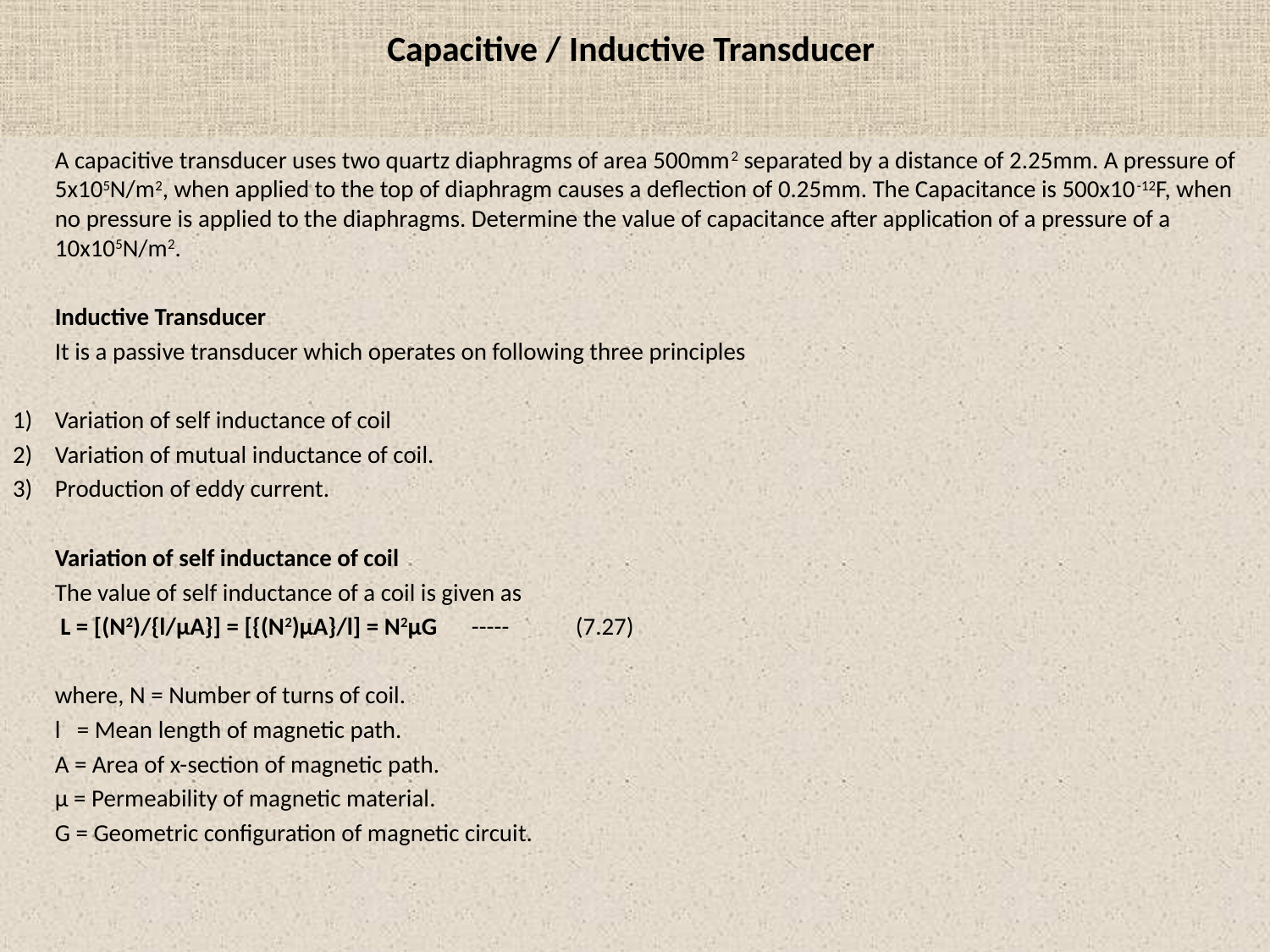

# Capacitive / Inductive Transducer
	A capacitive transducer uses two quartz diaphragms of area 500mm2 separated by a distance of 2.25mm. A pressure of 5x105N/m2, when applied to the top of diaphragm causes a deflection of 0.25mm. The Capacitance is 500x10-12F, when no pressure is applied to the diaphragms. Determine the value of capacitance after application of a pressure of a 10x105N/m2.

	Inductive Transducer
	It is a passive transducer which operates on following three principles

Variation of self inductance of coil
Variation of mutual inductance of coil.
Production of eddy current.

	Variation of self inductance of coil
	The value of self inductance of a coil is given as
	 L = [(N2)/{l/µA}] = [{(N2)µA}/l] = N2µG					-----	(7.27)

	where, N = Number of turns of coil.
		l   = Mean length of magnetic path.
		A = Area of x-section of magnetic path.
		µ = Permeability of magnetic material.
		G = Geometric configuration of magnetic circuit.